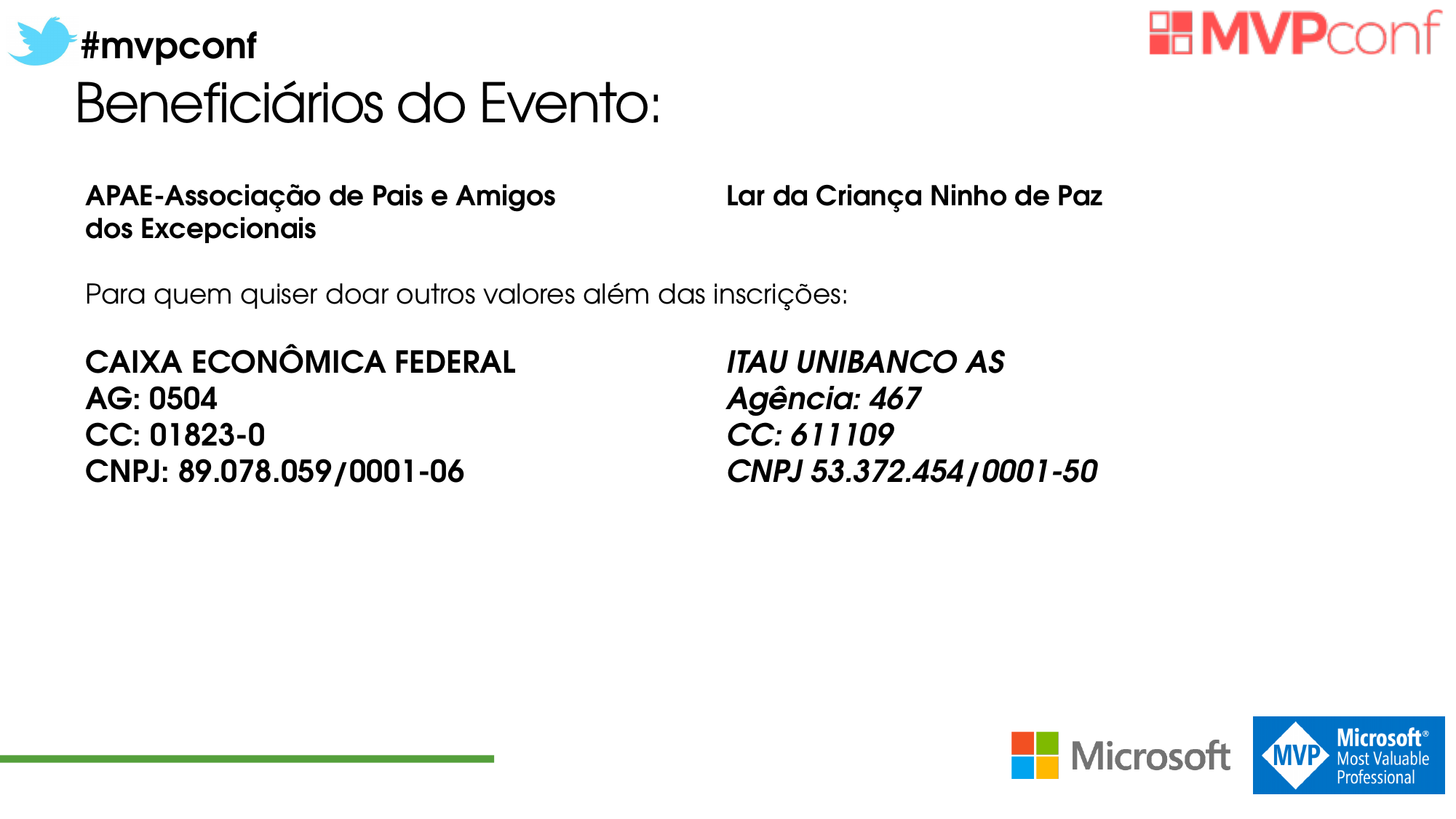

Beneficiários do Evento:
APAE-Associação de Pais e Amigos dos Excepcionais

Lar da Criança Ninho de Paz
Para quem quiser doar outros valores além das inscrições:
CAIXA ECONÔMICA FEDERAL
AG: 0504
CC: 01823-0
CNPJ: 89.078.059/0001-06
ITAU UNIBANCO AS
Agência: 467
CC: 611109
CNPJ 53.372.454/0001-50